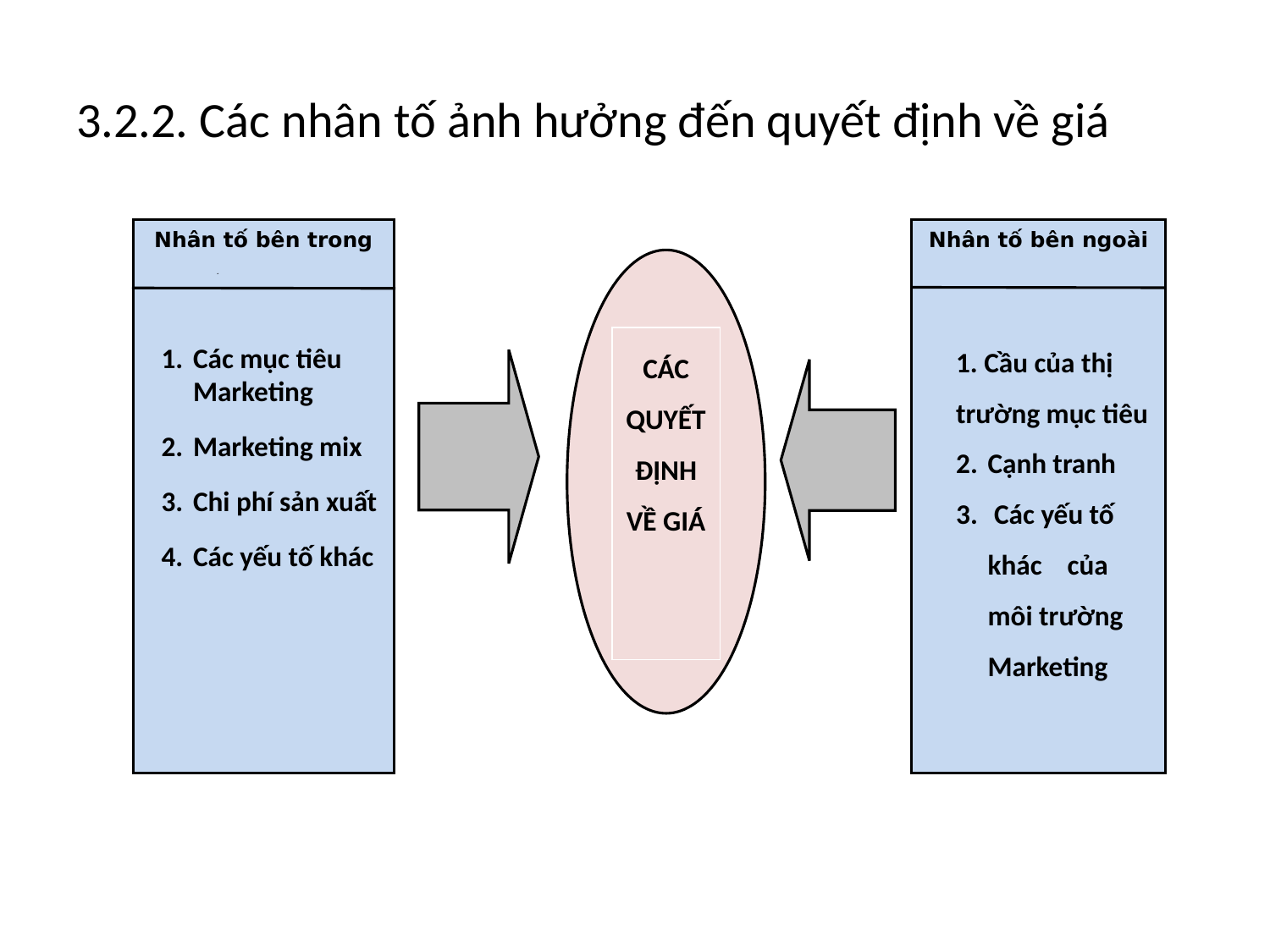

# 3.2.2. Các nhân tố ảnh hưởng đến quyết định về giá
Nhân tố bên trong

Các mục tiêu Marketing
Marketing mix
Chi phí sản xuất
Các yếu tố khác
Nhân tố bên ngoài

1. Cầu của thị trường mục tiêu
Cạnh tranh
 Các yếu tố khác    của môi trường   Marketing

CÁC
QUYẾT ĐỊNH
VỀ GIÁ